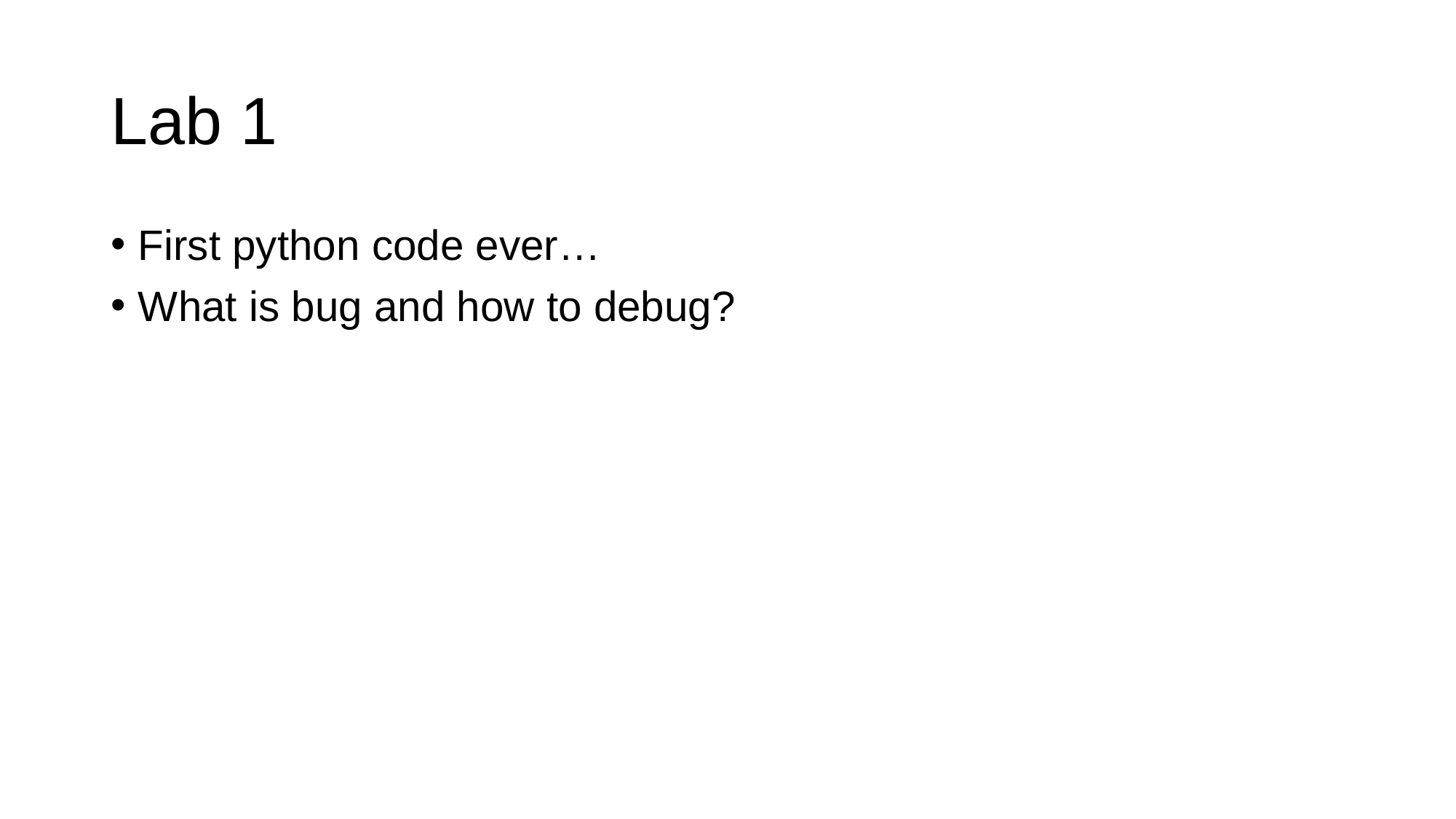

# Lab 1
First python code ever…
What is bug and how to debug?